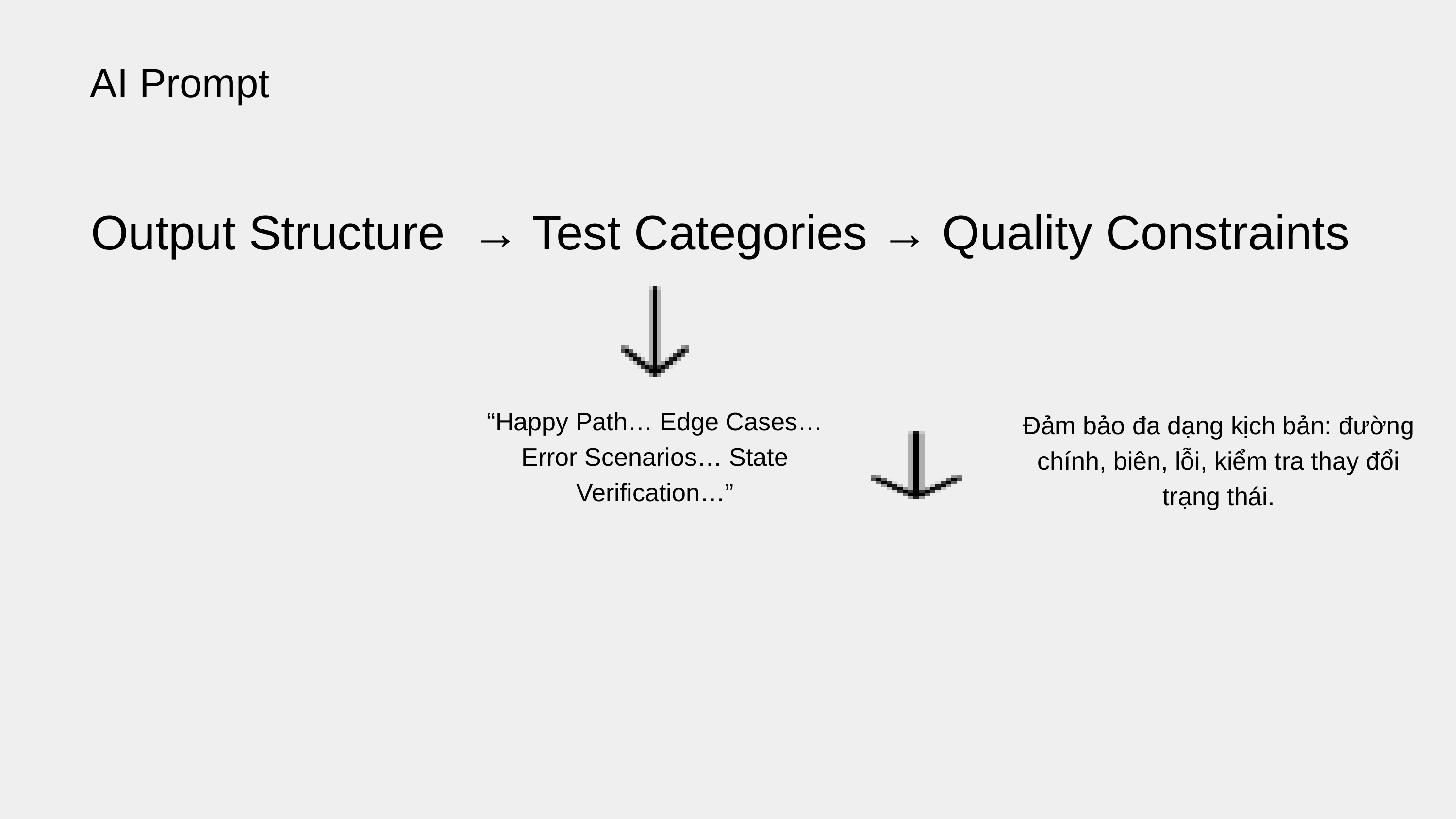

AI Prompt
Output Structure  → Test Categories → Quality Constraints

“Happy Path… Edge Cases… Error Scenarios… State Verification…”

Đảm bảo đa dạng kịch bản: đường chính, biên, lỗi, kiểm tra thay đổi trạng thái.